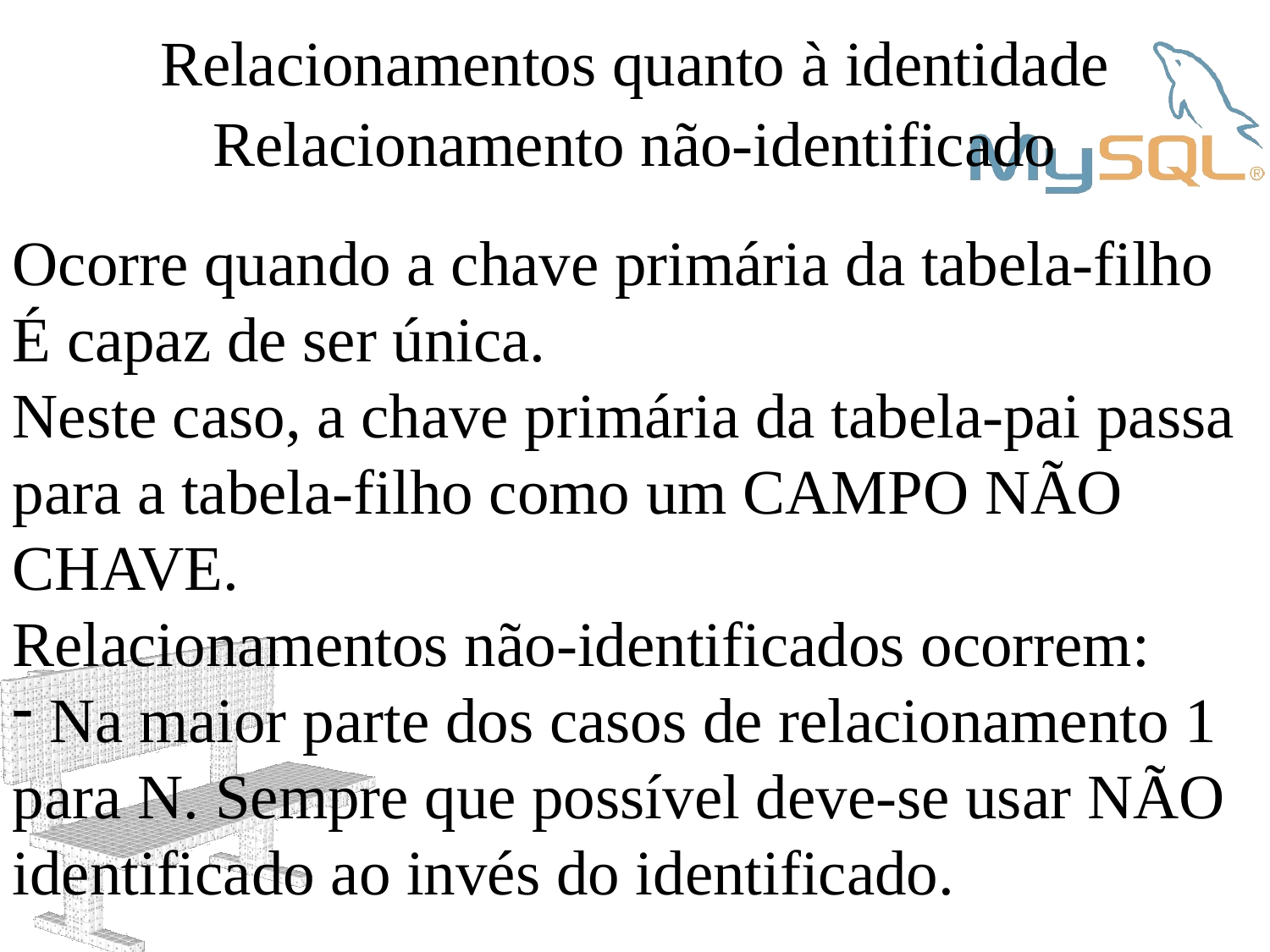

Relacionamentos quanto à identidade
Relacionamento não-identificado
Ocorre quando a chave primária da tabela-filho É capaz de ser única.
Neste caso, a chave primária da tabela-pai passa para a tabela-filho como um CAMPO NÃO CHAVE.
Relacionamentos não-identificados ocorrem:
 Na maior parte dos casos de relacionamento 1 para N. Sempre que possível deve-se usar NÃO identificado ao invés do identificado.